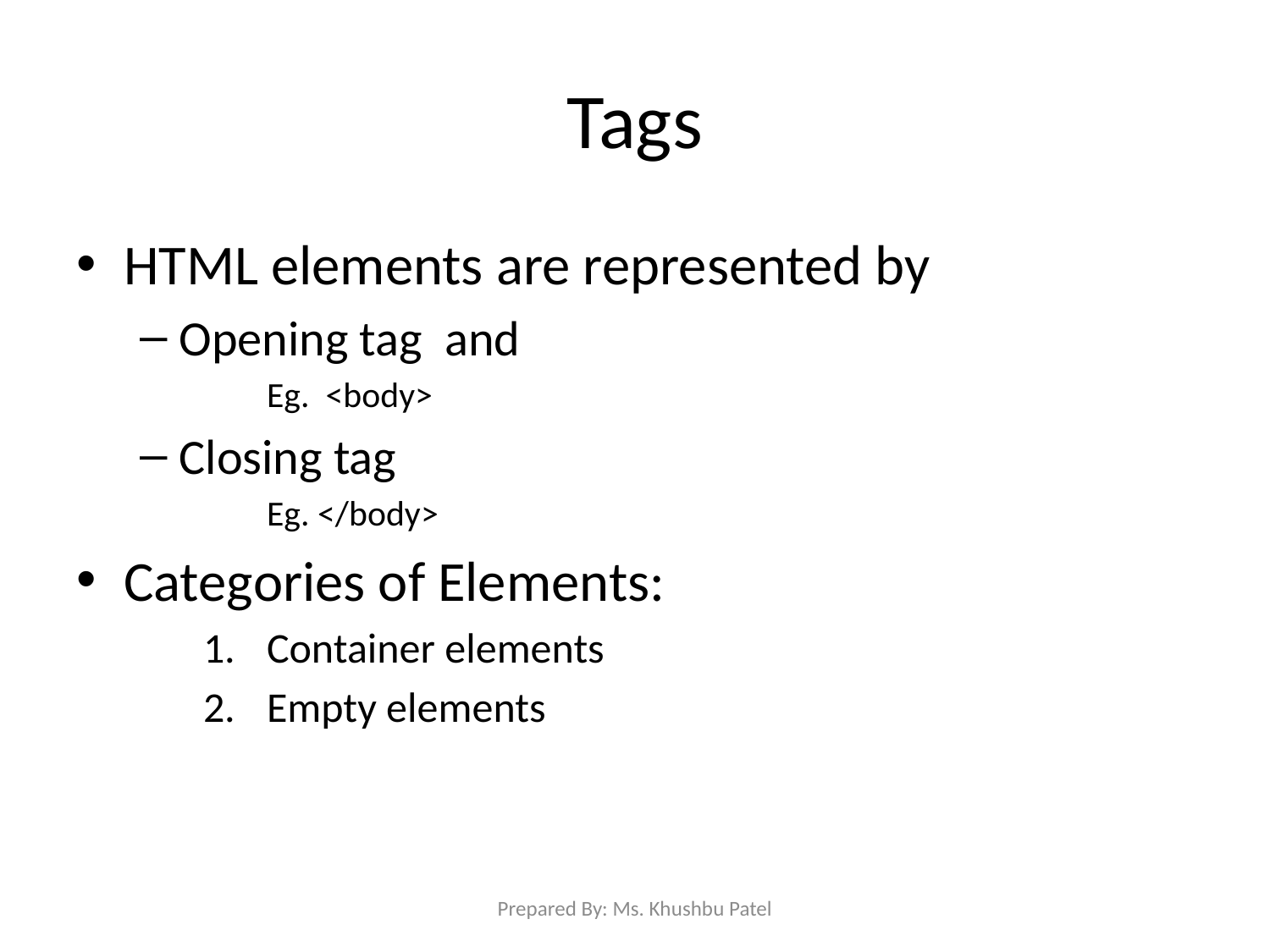

# Tags
HTML elements are represented by
Opening tag  and
Eg.  <body>
Closing tag
Eg. </body>
Categories of Elements:
Container elements
Empty elements
Prepared By: Ms. Khushbu Patel